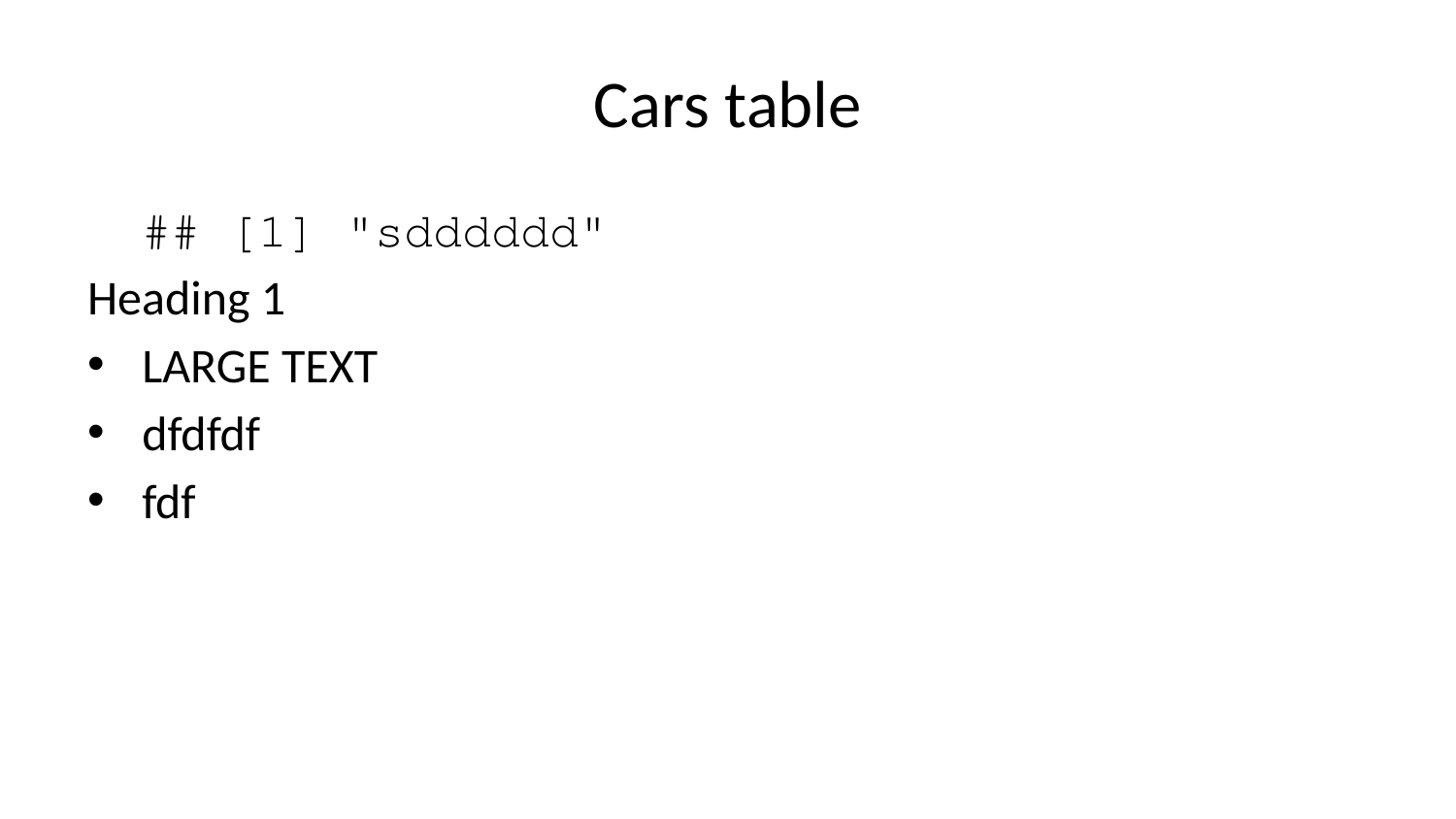

# Cars table
## [1] "sdddddd"
Heading 1
LARGE TEXT
dfdfdf
fdf